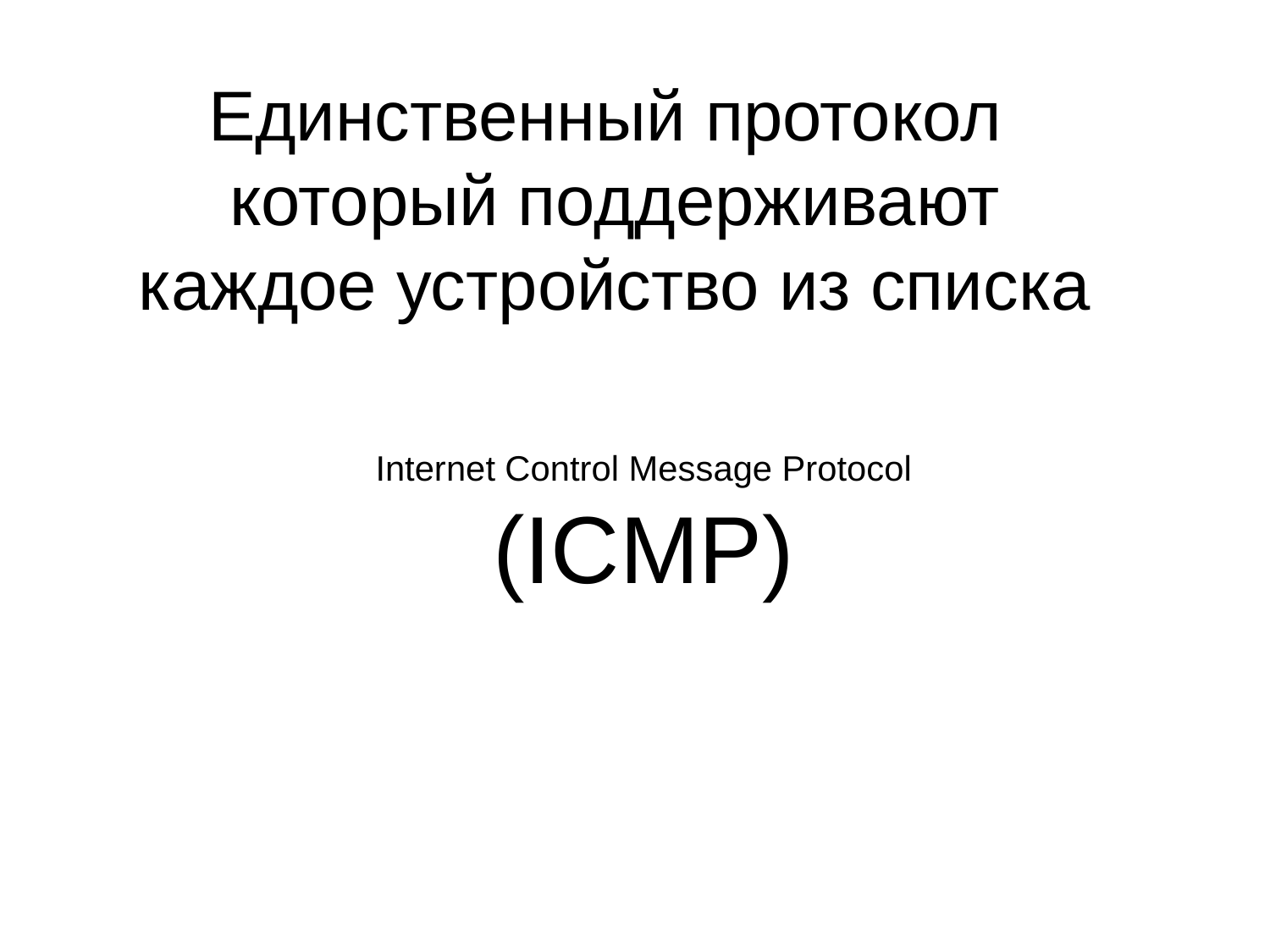

Единственный протокол
который поддерживают
каждое устройство из списка
Internet Control Message Protocol
(ICMP)